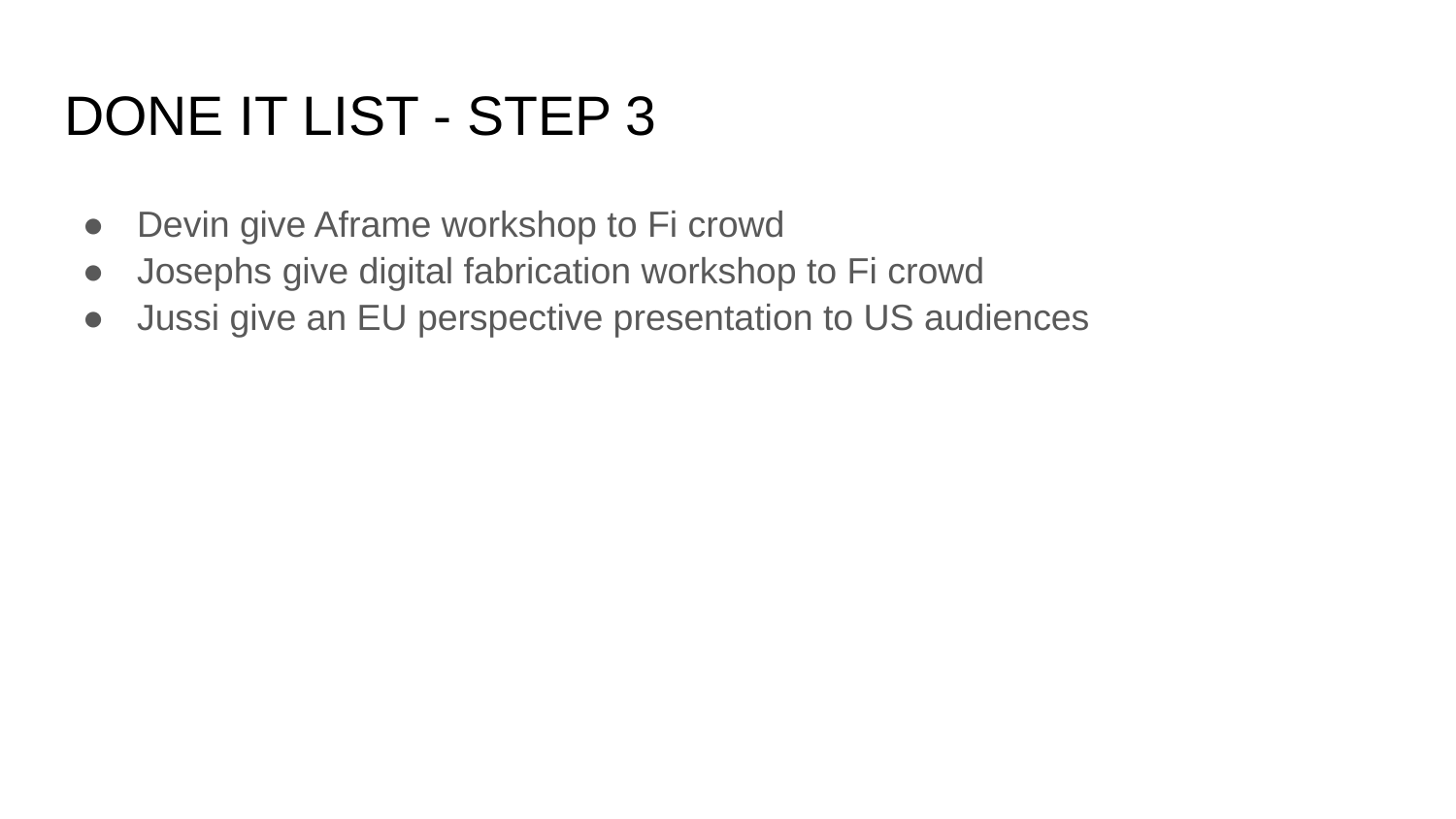

# DONE IT LIST - STEP 3
Devin give Aframe workshop to Fi crowd
Josephs give digital fabrication workshop to Fi crowd
Jussi give an EU perspective presentation to US audiences